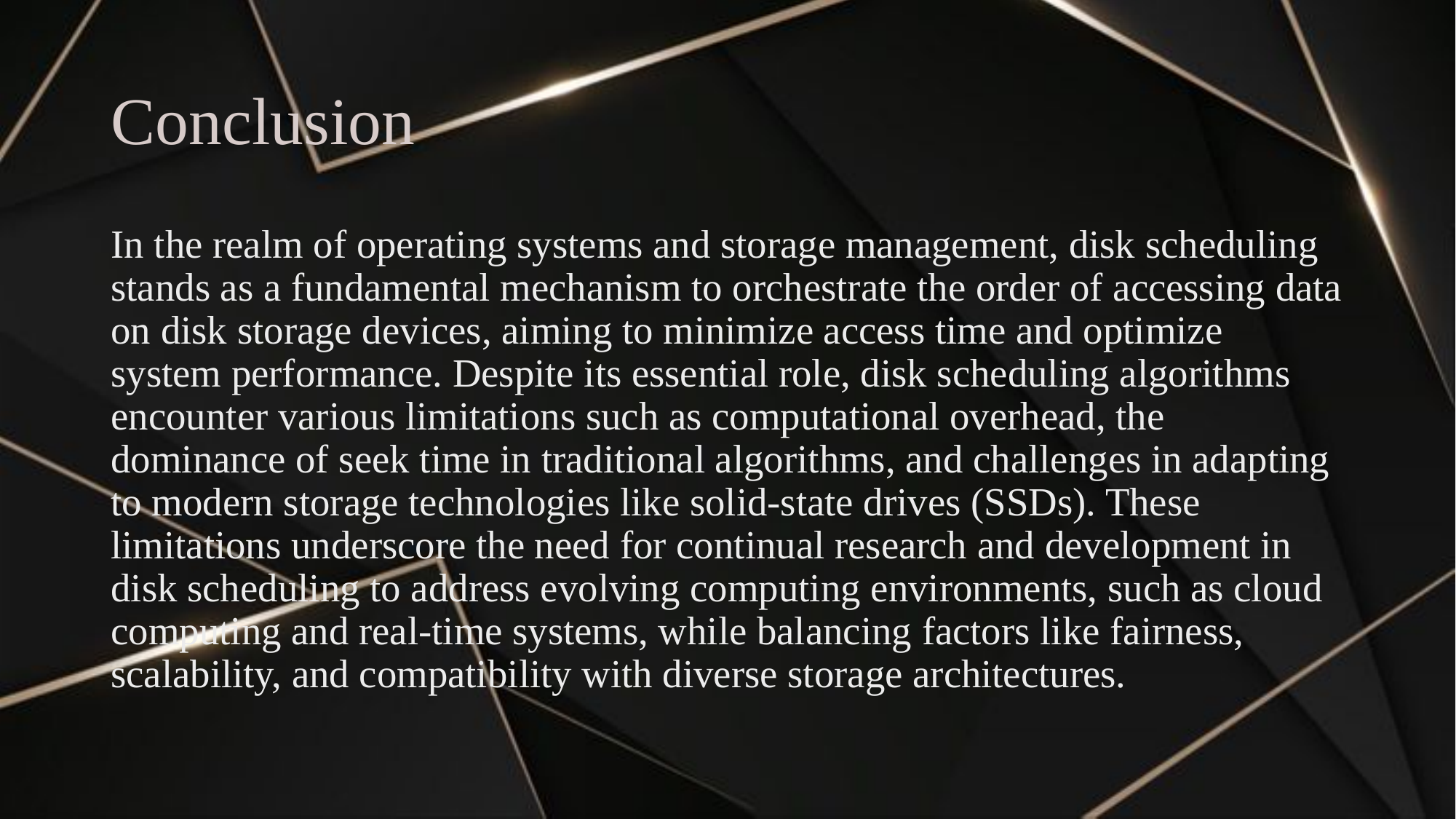

# Conclusion
In the realm of operating systems and storage management, disk scheduling stands as a fundamental mechanism to orchestrate the order of accessing data on disk storage devices, aiming to minimize access time and optimize system performance. Despite its essential role, disk scheduling algorithms encounter various limitations such as computational overhead, the dominance of seek time in traditional algorithms, and challenges in adapting to modern storage technologies like solid-state drives (SSDs). These limitations underscore the need for continual research and development in disk scheduling to address evolving computing environments, such as cloud computing and real-time systems, while balancing factors like fairness, scalability, and compatibility with diverse storage architectures.